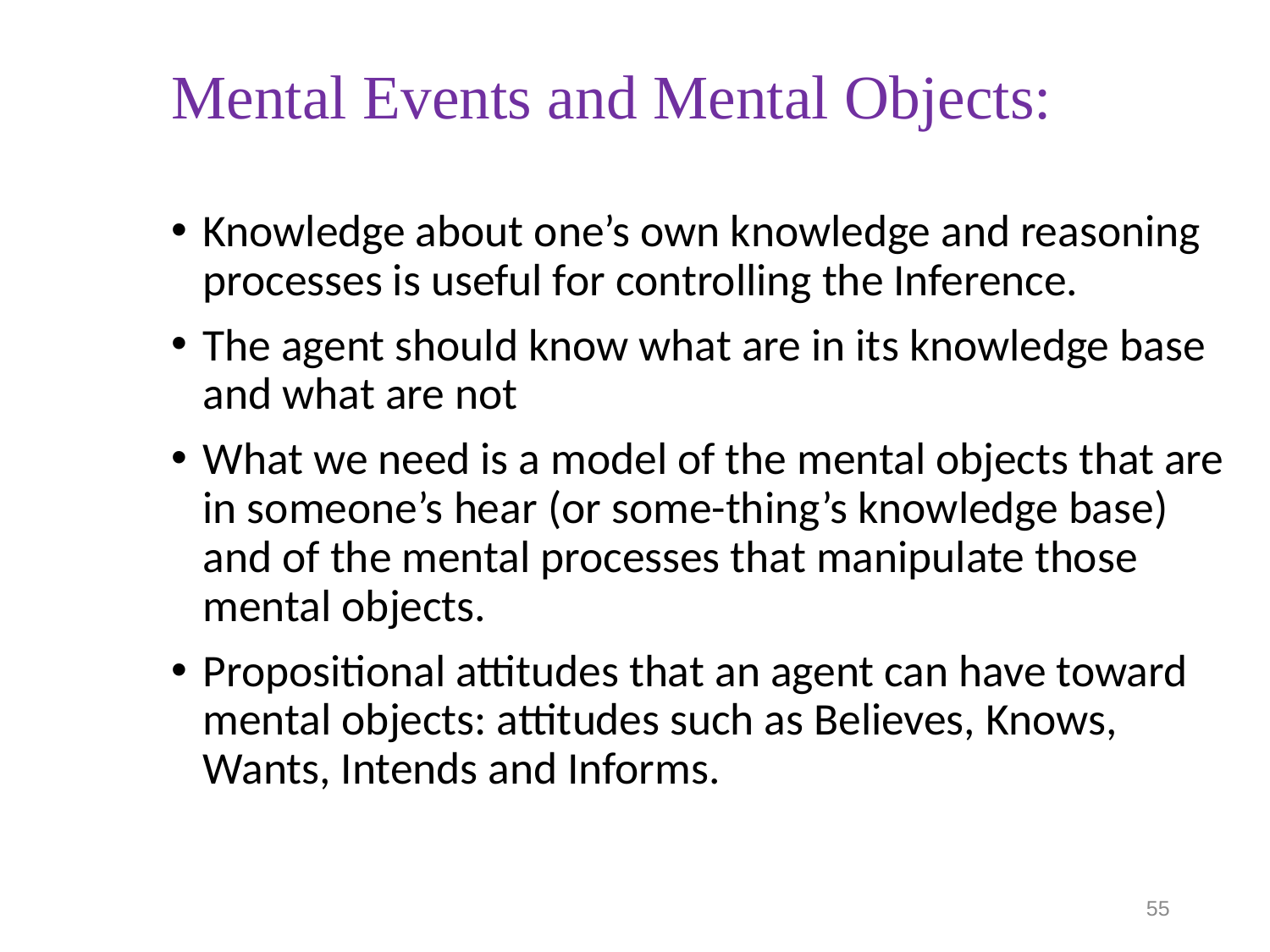

# Mental Events and Mental Objects:
Knowledge about one’s own knowledge and reasoning processes is useful for controlling the Inference.
The agent should know what are in its knowledge base and what are not
What we need is a model of the mental objects that are in someone’s hear (or some-thing’s knowledge base) and of the mental processes that manipulate those mental objects.
Propositional attitudes that an agent can have toward mental objects: attitudes such as Believes, Knows, Wants, Intends and Informs.
55